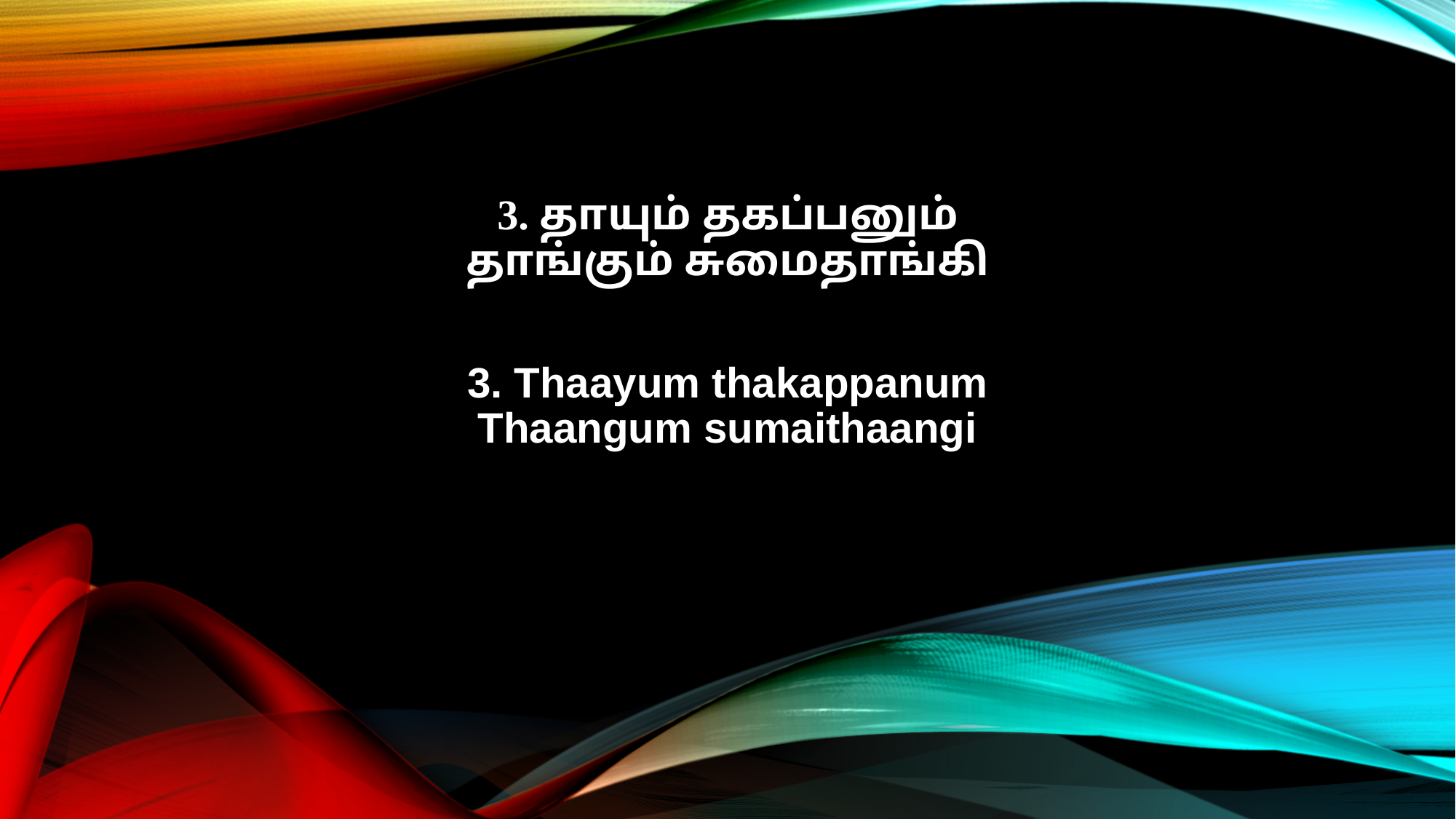

3. தாயும் தகப்பனும்
தாங்கும் சுமைதாங்கி

3. Thaayum thakappanum
Thaangum sumaithaangi